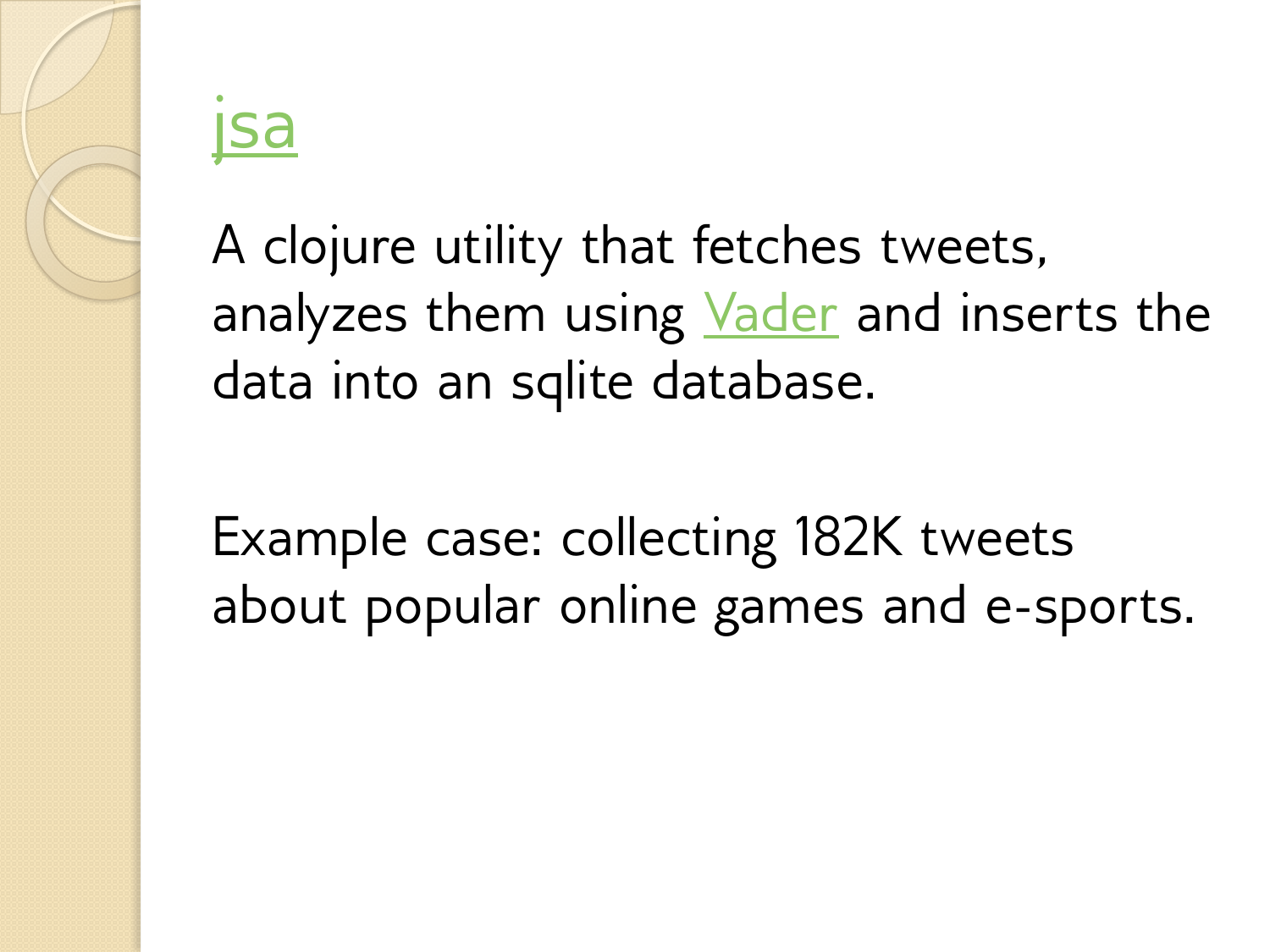

# jsa
A clojure utility that fetches tweets, analyzes them using Vader and inserts the data into an sqlite database.

Example case: collecting 182K tweets about popular online games and e-sports.